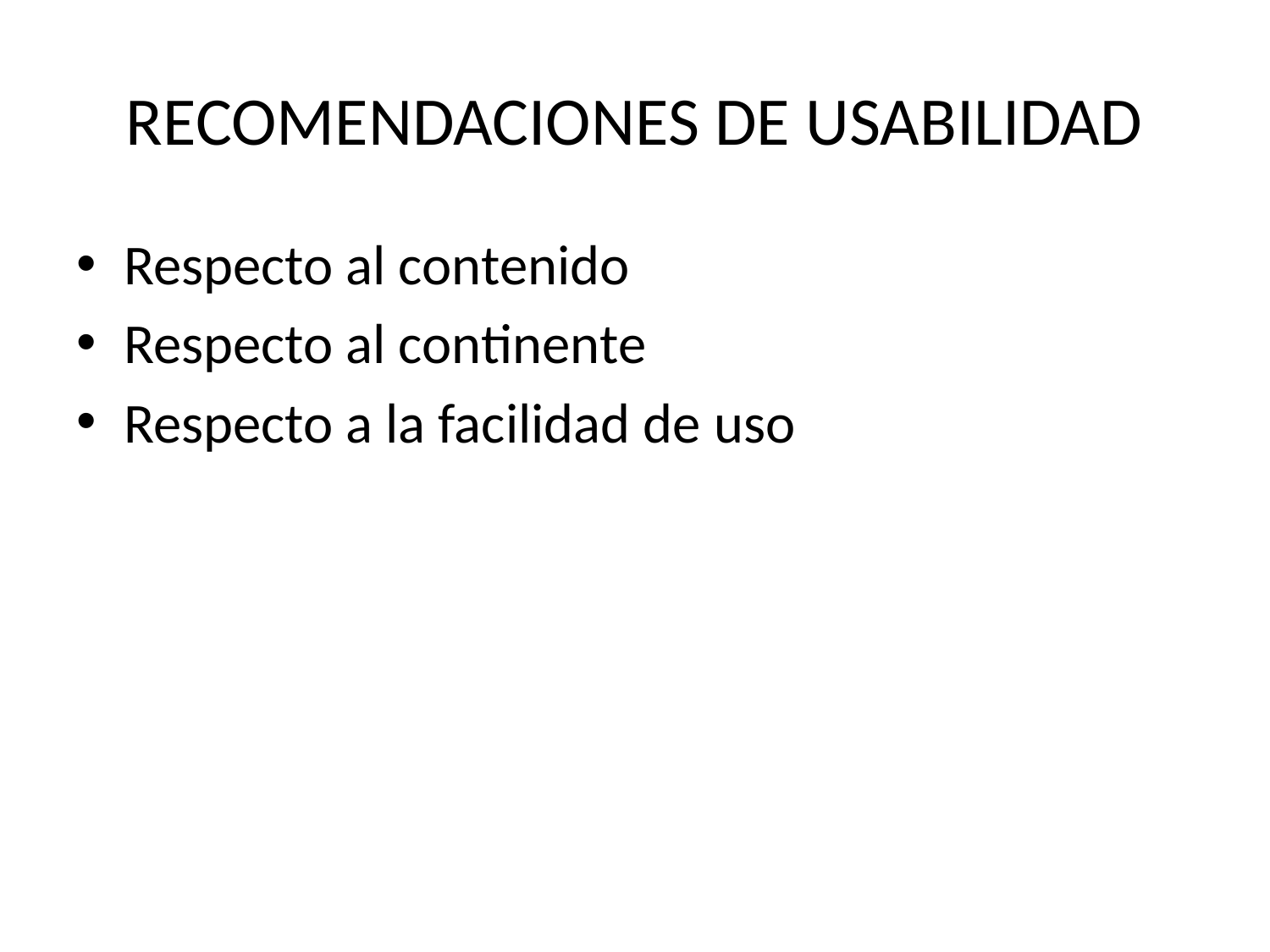

# RECOMENDACIONES DE USABILIDAD
Respecto al contenido
Respecto al continente
Respecto a la facilidad de uso